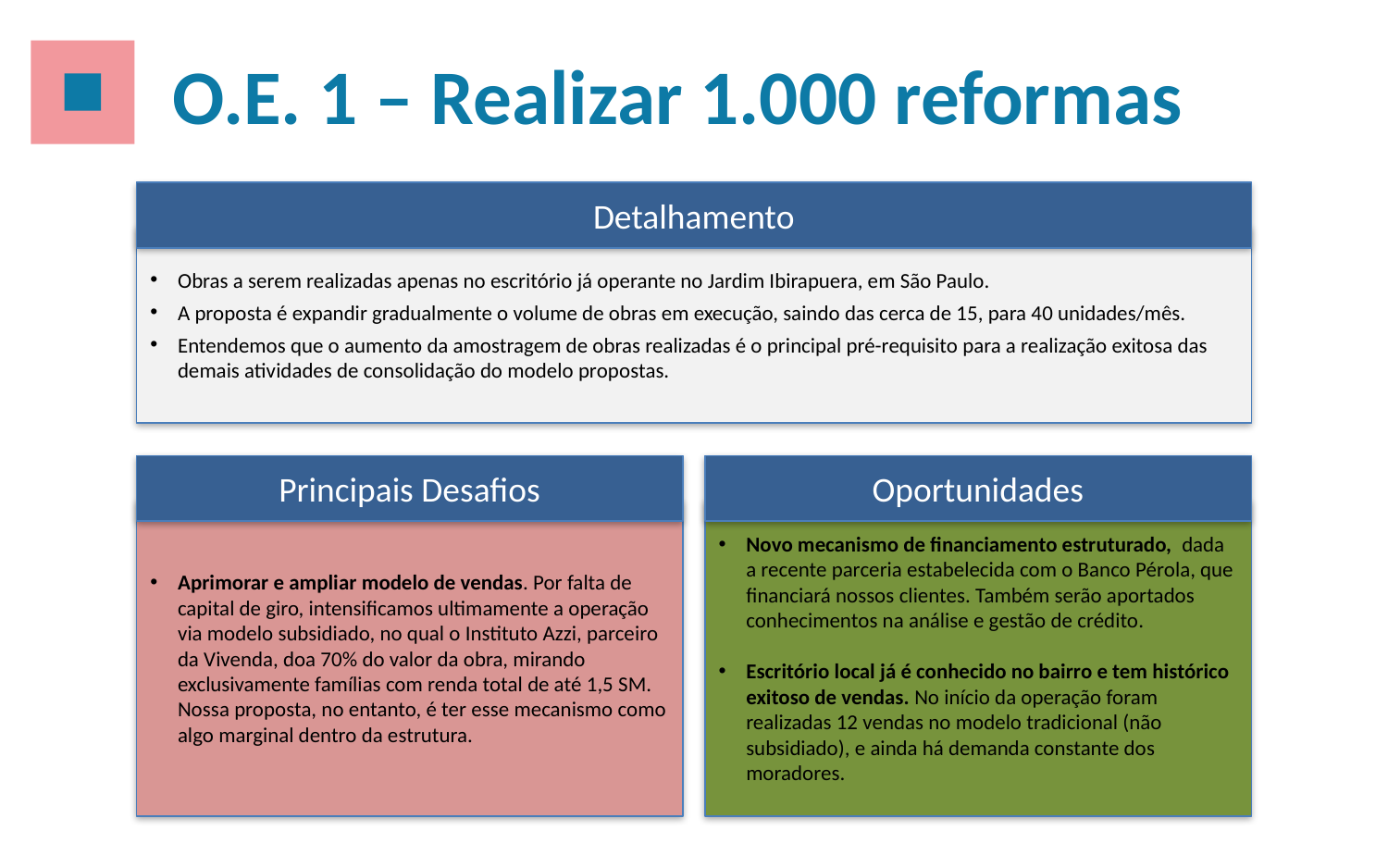

O.E. 1 – Realizar 1.000 reformas
Detalhamento
Obras a serem realizadas apenas no escritório já operante no Jardim Ibirapuera, em São Paulo.

A proposta é expandir gradualmente o volume de obras em execução, saindo das cerca de 15, para 40 unidades/mês.

Entendemos que o aumento da amostragem de obras realizadas é o principal pré-requisito para a realização exitosa das demais atividades de consolidação do modelo propostas.
Principais Desafios
Oportunidades
Aprimorar e ampliar modelo de vendas. Por falta de capital de giro, intensificamos ultimamente a operação via modelo subsidiado, no qual o Instituto Azzi, parceiro da Vivenda, doa 70% do valor da obra, mirando exclusivamente famílias com renda total de até 1,5 SM. Nossa proposta, no entanto, é ter esse mecanismo como algo marginal dentro da estrutura.
Novo mecanismo de financiamento estruturado,  dada a recente parceria estabelecida com o Banco Pérola, que financiará nossos clientes. Também serão aportados conhecimentos na análise e gestão de crédito.

Escritório local já é conhecido no bairro e tem histórico exitoso de vendas. No início da operação foram realizadas 12 vendas no modelo tradicional (não subsidiado), e ainda há demanda constante dos moradores.